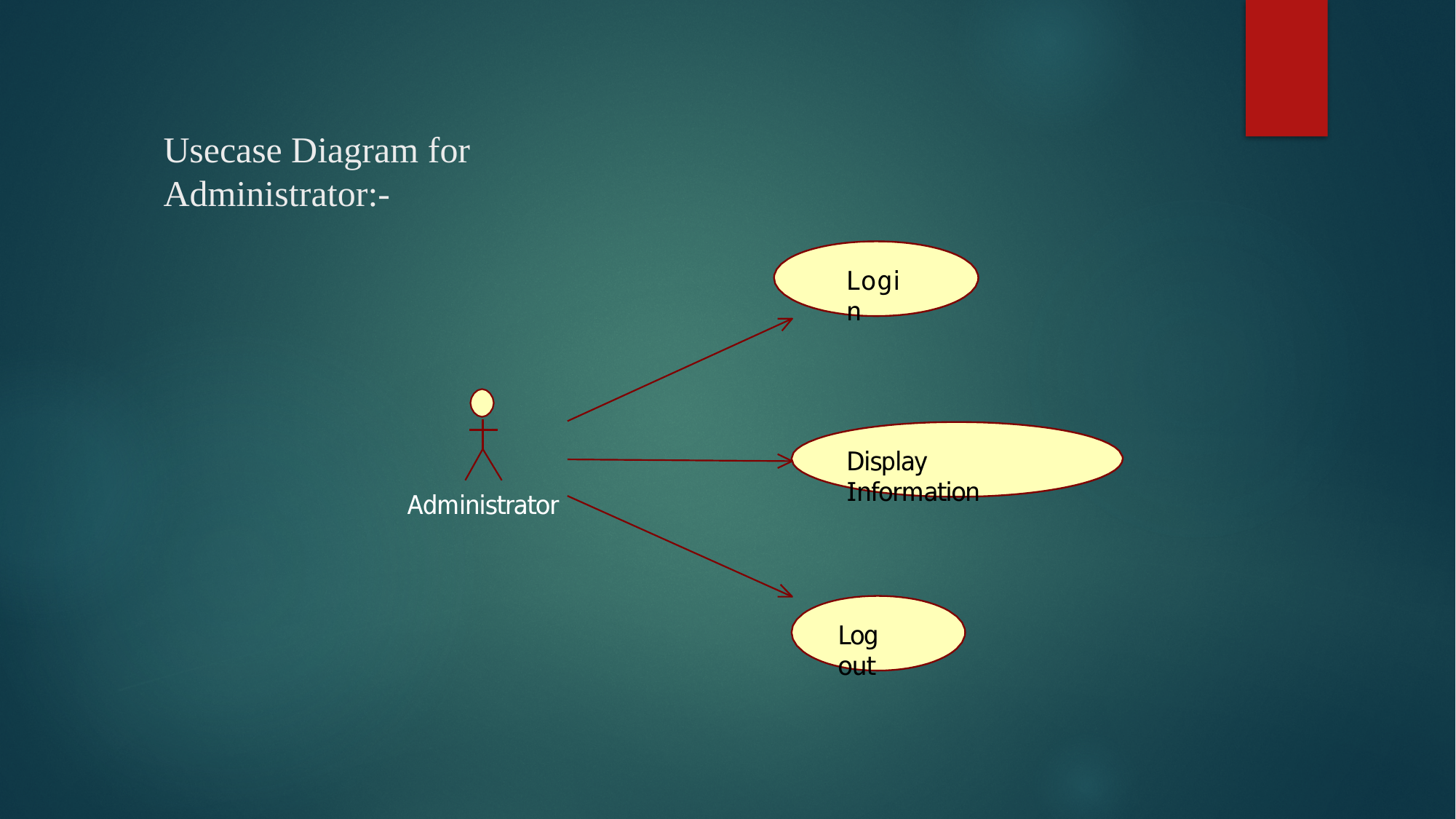

# Usecase Diagram for Administrator:-

Login

Display Information
Administrator

Log out